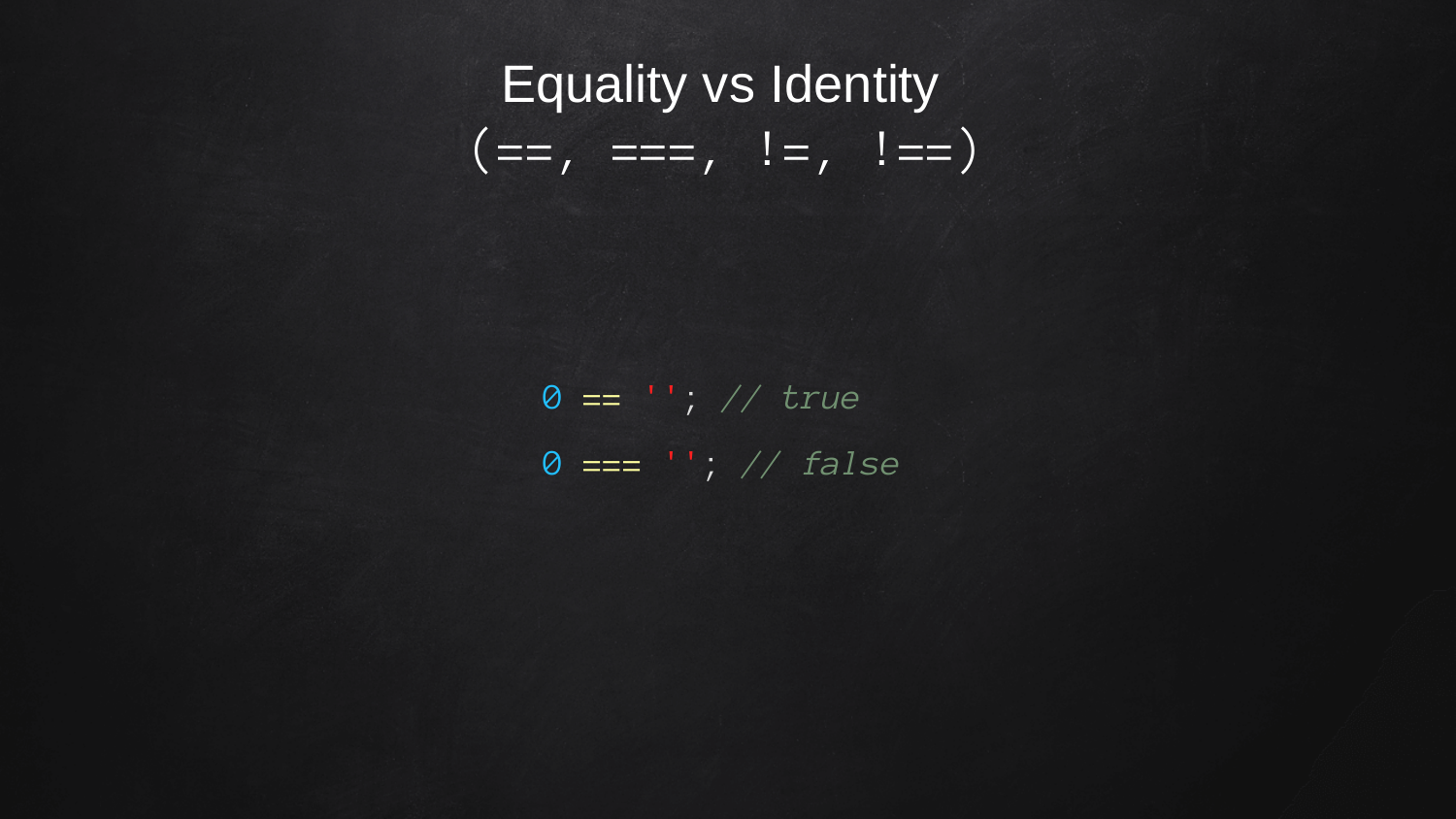

# Equality vs Identity
(==, ===, !=, !==)
0 == ''; // true
0 === ''; // false